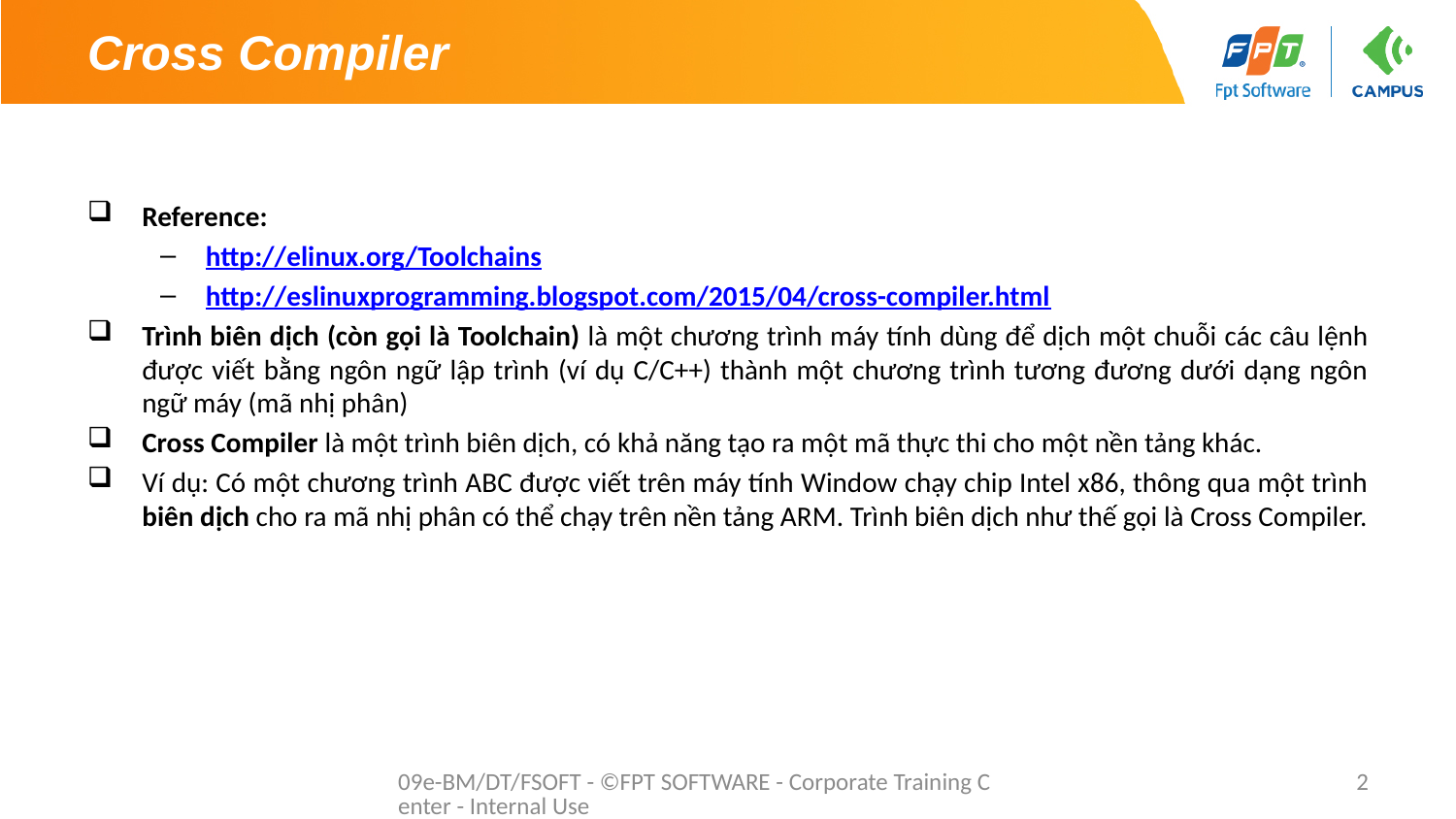

# Cross Compiler
Reference:
http://elinux.org/Toolchains
http://eslinuxprogramming.blogspot.com/2015/04/cross-compiler.html
Trình biên dịch (còn gọi là Toolchain) là một chương trình máy tính dùng để dịch một chuỗi các câu lệnh được viết bằng ngôn ngữ lập trình (ví dụ C/C++) thành một chương trình tương đương dưới dạng ngôn ngữ máy (mã nhị phân)
Cross Compiler là một trình biên dịch, có khả năng tạo ra một mã thực thi cho một nền tảng khác.
Ví dụ: Có một chương trình ABC được viết trên máy tính Window chạy chip Intel x86, thông qua một trình biên dịch cho ra mã nhị phân có thể chạy trên nền tảng ARM. Trình biên dịch như thế gọi là Cross Compiler.

09e-BM/DT/FSOFT - ©FPT SOFTWARE - Corporate Training Center - Internal Use
2